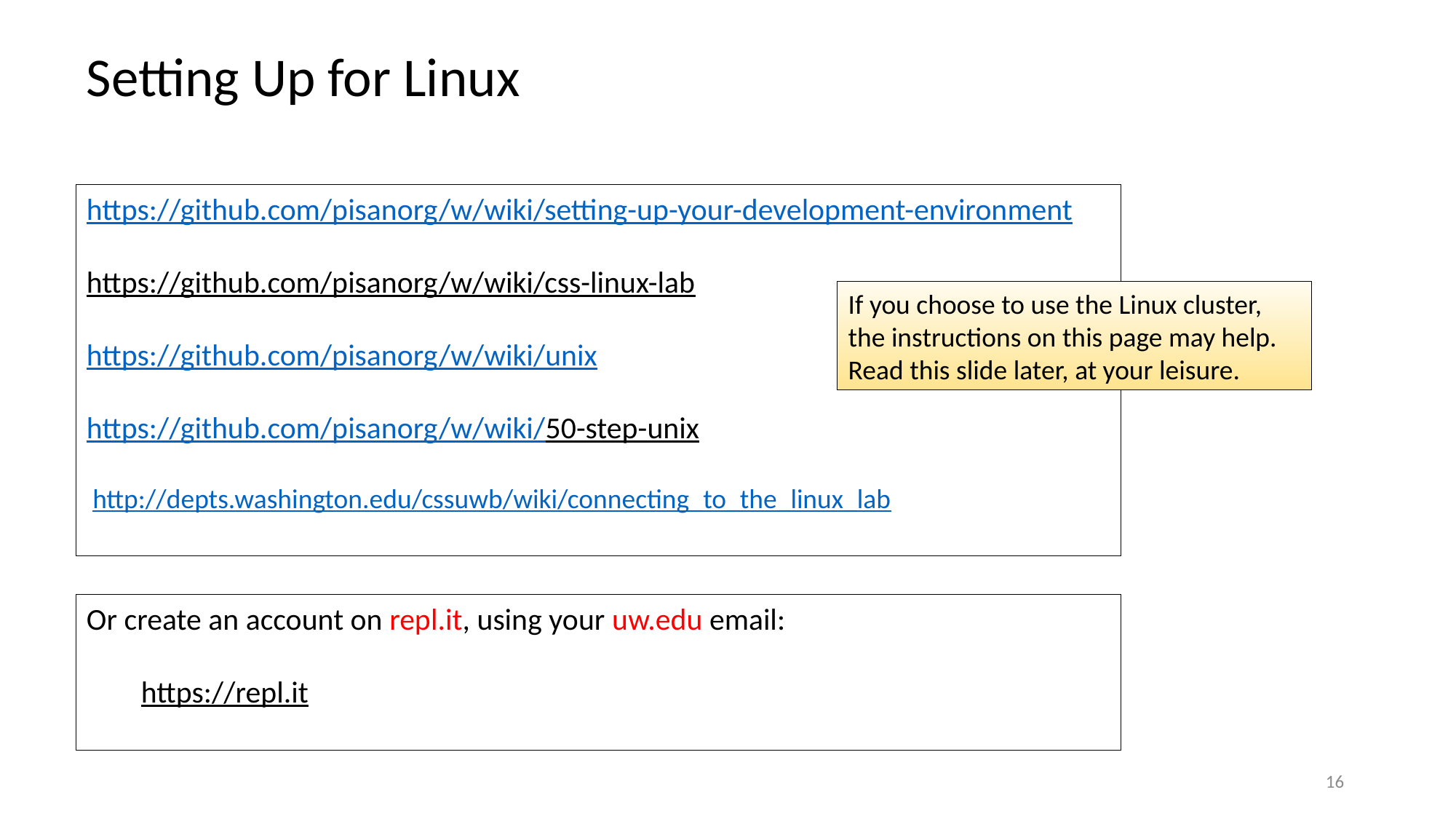

Setting Up for Linux
https://github.com/pisanorg/w/wiki/setting-up-your-development-environment

https://github.com/pisanorg/w/wiki/css-linux-lab

https://github.com/pisanorg/w/wiki/unix

https://github.com/pisanorg/w/wiki/50-step-unix

 http://depts.washington.edu/cssuwb/wiki/connecting_to_the_linux_lab

If you choose to use the Linux cluster, the instructions on this page may help.  Read this slide later, at your leisure.
Or create an account on repl.it, using your uw.edu email:

https://repl.it

16